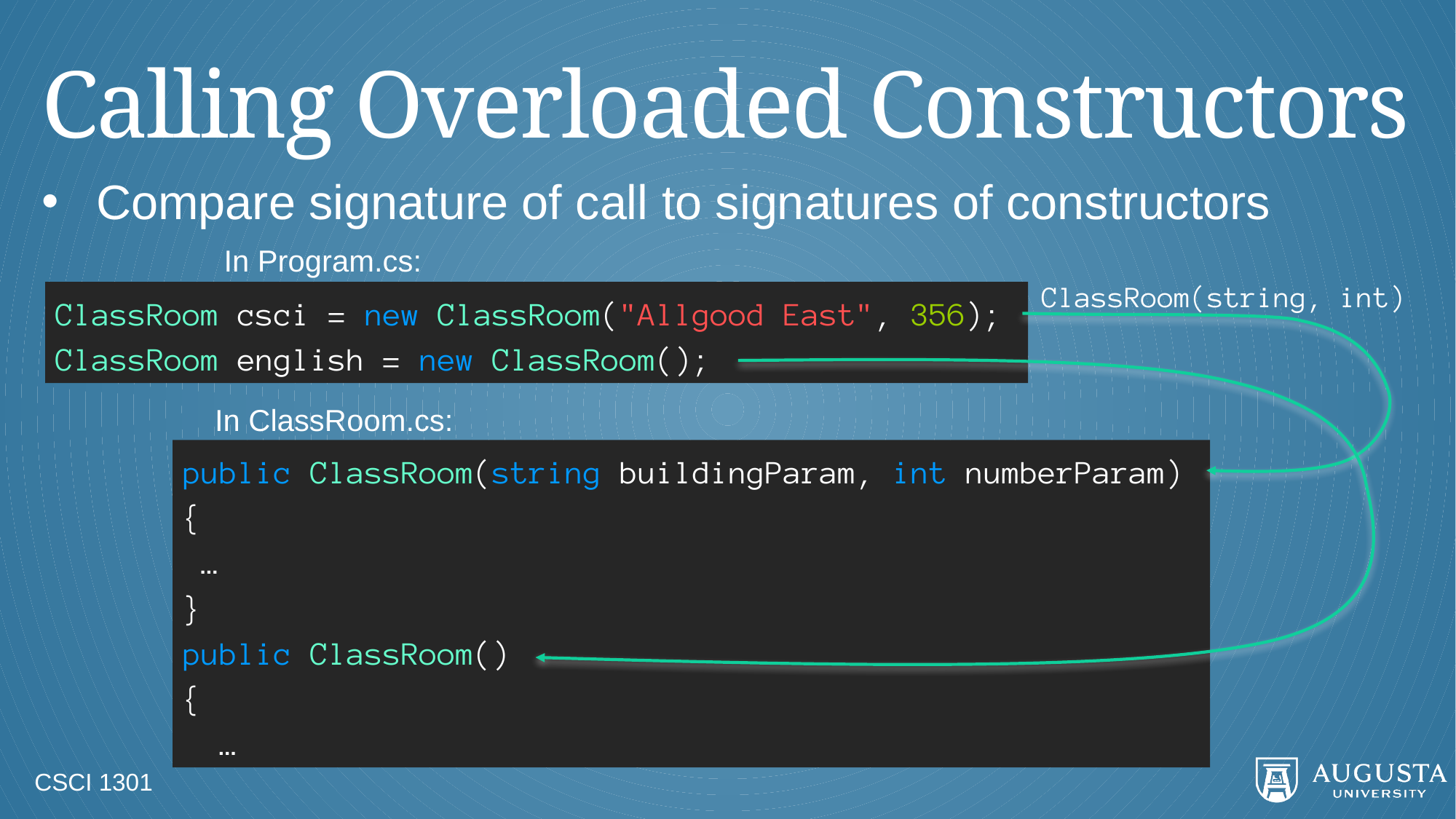

# Calling Overloaded Constructors
Compare signature of call to signatures of constructors
In Program.cs:
ClassRoom(string, int)
ClassRoom csci = new ClassRoom("Allgood East", 356);
ClassRoom english = new ClassRoom();

In ClassRoom.cs:
public ClassRoom(string buildingParam, int numberParam)
{
 …
}
public ClassRoom()
{
  …
CSCI 1301